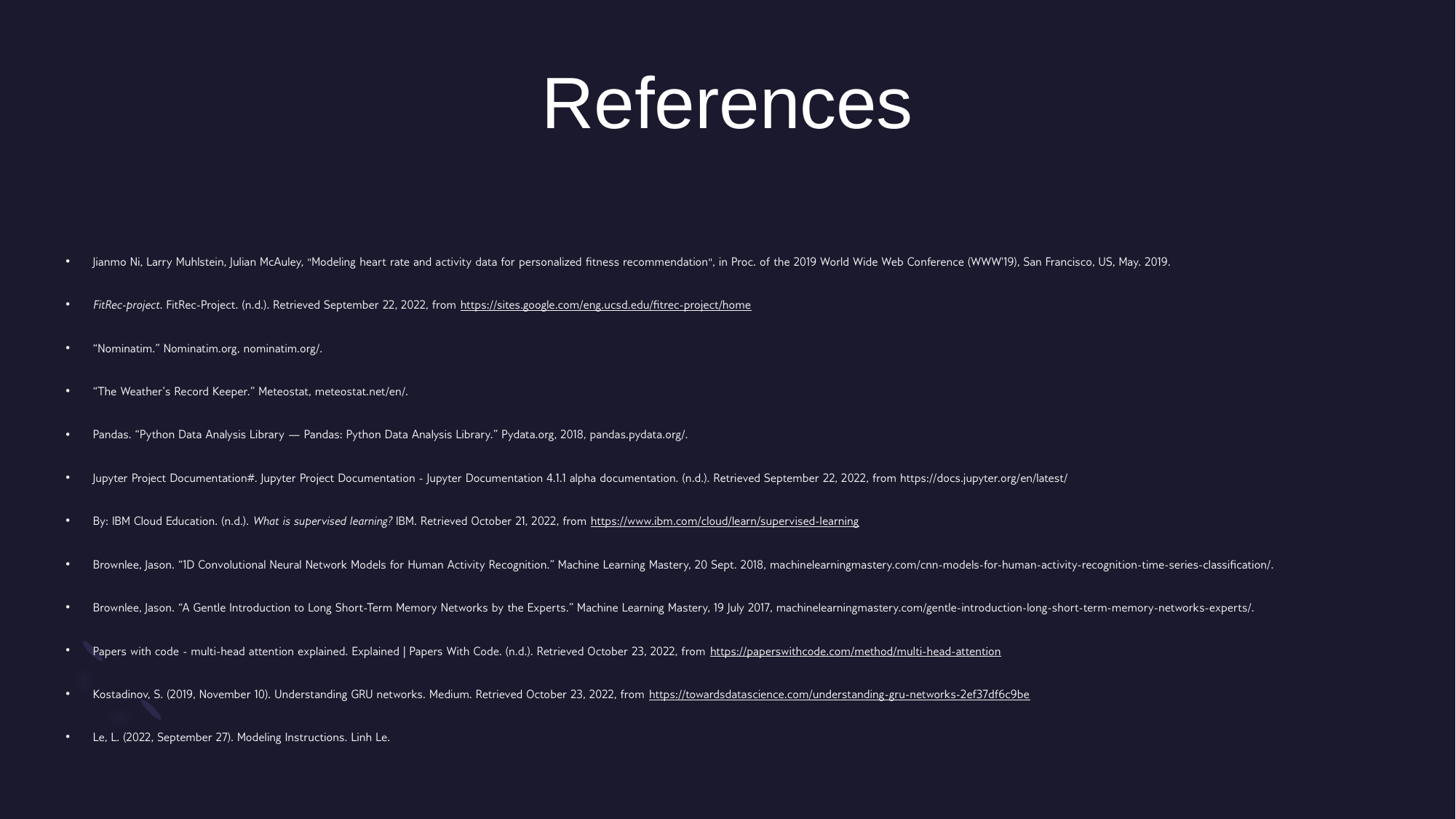

# References
Jianmo Ni, Larry Muhlstein, Julian McAuley, "Modeling heart rate and activity data for personalized fitness recommendation", in Proc. of the 2019 World Wide Web Conference (WWW'19), San Francisco, US, May. 2019.
FitRec-project. FitRec-Project. (n.d.). Retrieved September 22, 2022, from https://sites.google.com/eng.ucsd.edu/fitrec-project/home‌
“Nominatim.” Nominatim.org, nominatim.org/.
“The Weather’s Record Keeper.” Meteostat, meteostat.net/en/.
Pandas. “Python Data Analysis Library — Pandas: Python Data Analysis Library.” Pydata.org, 2018, pandas.pydata.org/.
Jupyter Project Documentation#. Jupyter Project Documentation - Jupyter Documentation 4.1.1 alpha documentation. (n.d.). Retrieved September 22, 2022, from https://docs.jupyter.org/en/latest/
By: IBM Cloud Education. (n.d.). What is supervised learning? IBM. Retrieved October 21, 2022, from https://www.ibm.com/cloud/learn/supervised-learning
Brownlee, Jason. “1D Convolutional Neural Network Models for Human Activity Recognition.” Machine Learning Mastery, 20 Sept. 2018, machinelearningmastery.com/cnn-models-for-human-activity-recognition-time-series-classification/.
Brownlee, Jason. “A Gentle Introduction to Long Short-Term Memory Networks by the Experts.” Machine Learning Mastery, 19 July 2017, machinelearningmastery.com/gentle-introduction-long-short-term-memory-networks-experts/.
Papers with code - multi-head attention explained. Explained | Papers With Code. (n.d.). Retrieved October 23, 2022, from https://paperswithcode.com/method/multi-head-attention
Kostadinov, S. (2019, November 10). Understanding GRU networks. Medium. Retrieved October 23, 2022, from https://towardsdatascience.com/understanding-gru-networks-2ef37df6c9be
Le, L. (2022, September 27). Modeling Instructions. Linh Le.